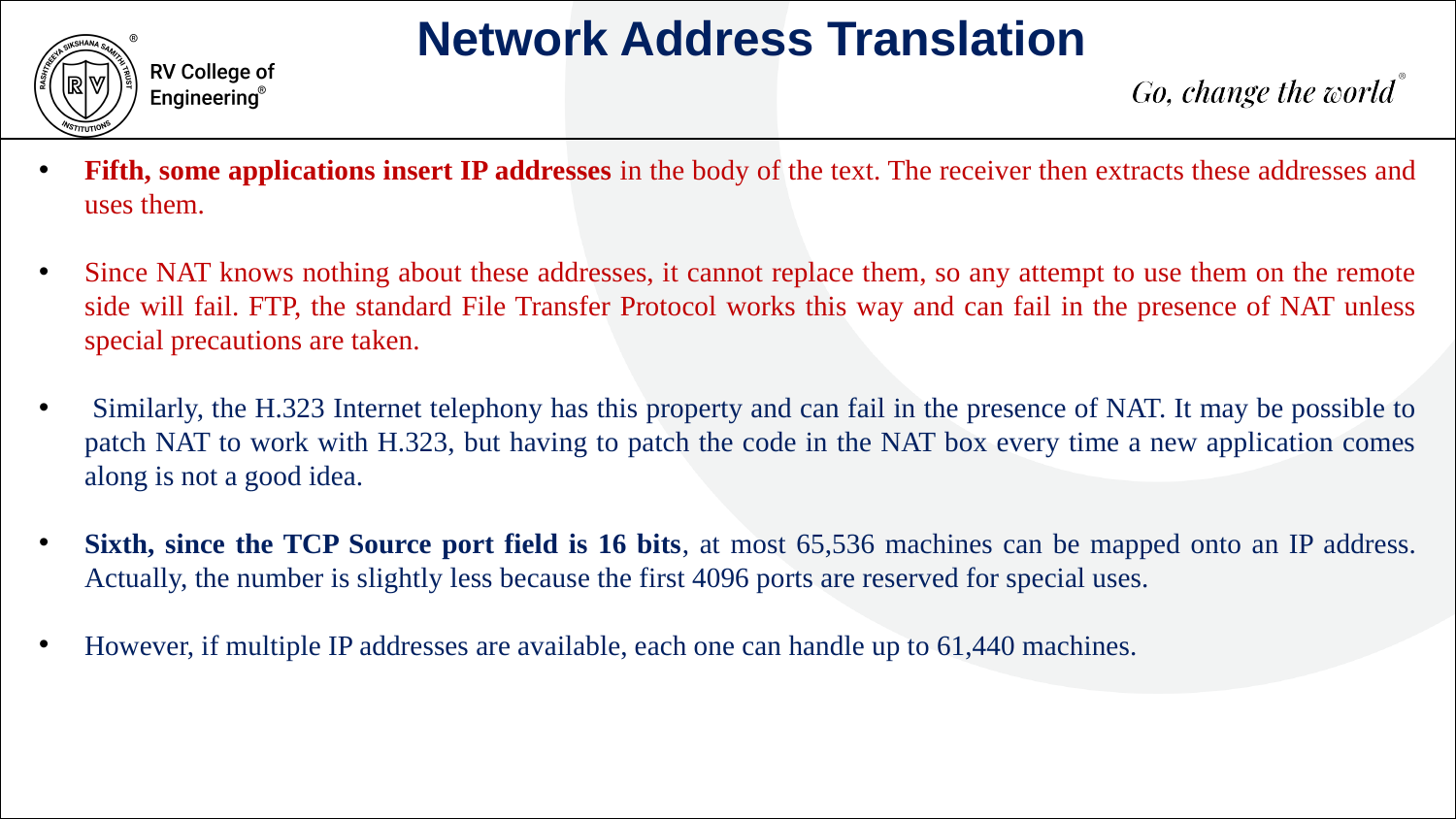

Network Address Translation

Fifth, some applications insert IP addresses in the body of the text. The receiver then extracts these addresses and uses them.

Since NAT knows nothing about these addresses, it cannot replace them, so any attempt to use them on the remote side will fail. FTP, the standard File Transfer Protocol works this way and can fail in the presence of NAT unless special precautions are taken.

 Similarly, the H.323 Internet telephony has this property and can fail in the presence of NAT. It may be possible to patch NAT to work with H.323, but having to patch the code in the NAT box every time a new application comes along is not a good idea.

Sixth, since the TCP Source port field is 16 bits, at most 65,536 machines can be mapped onto an IP address. Actually, the number is slightly less because the first 4096 ports are reserved for special uses.

However, if multiple IP addresses are available, each one can handle up to 61,440 machines.